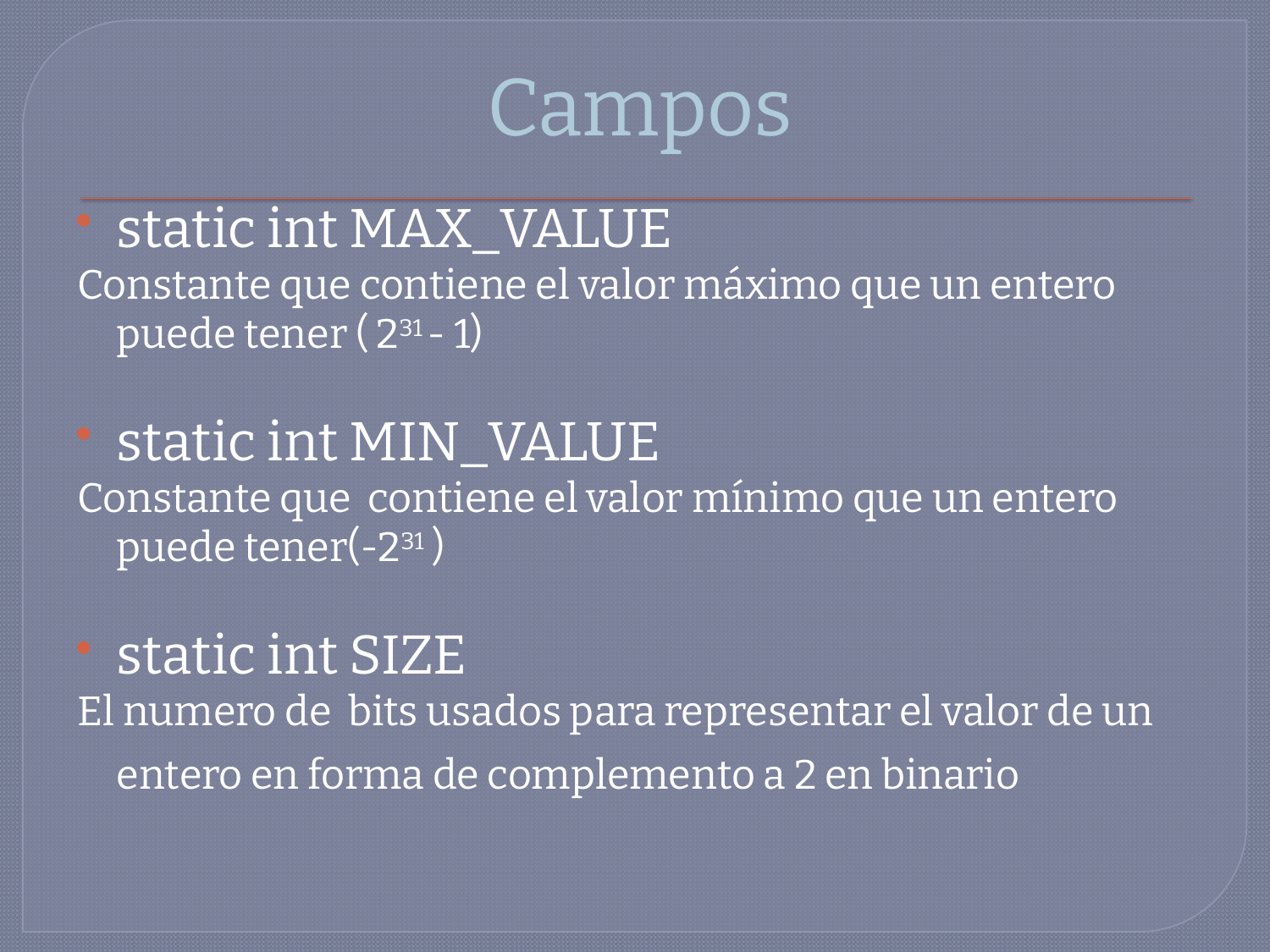

# Campos
static int MAX_VALUE
Constante que contiene el valor máximo que un entero puede tener ( 231 - 1)

static int MIN_VALUE
Constante que  contiene el valor mínimo que un entero puede tener(-231 )

static int SIZE
El numero de  bits usados para representar el valor de un entero en forma de complemento a 2 en binario